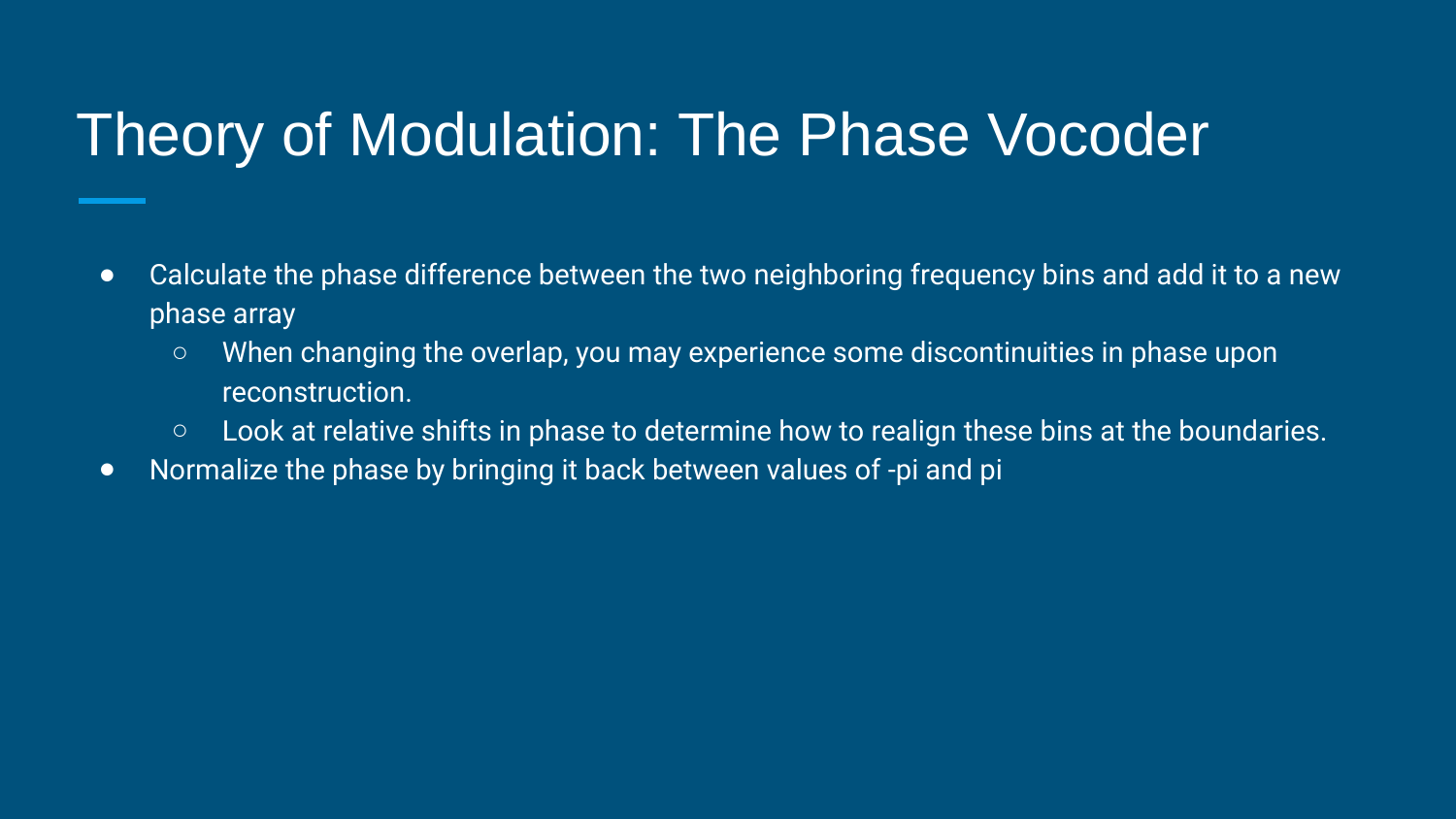

# Theory of Modulation: The Phase Vocoder
Calculate the phase difference between the two neighboring frequency bins and add it to a new phase array
When changing the overlap, you may experience some discontinuities in phase upon reconstruction.
Look at relative shifts in phase to determine how to realign these bins at the boundaries.
Normalize the phase by bringing it back between values of -pi and pi